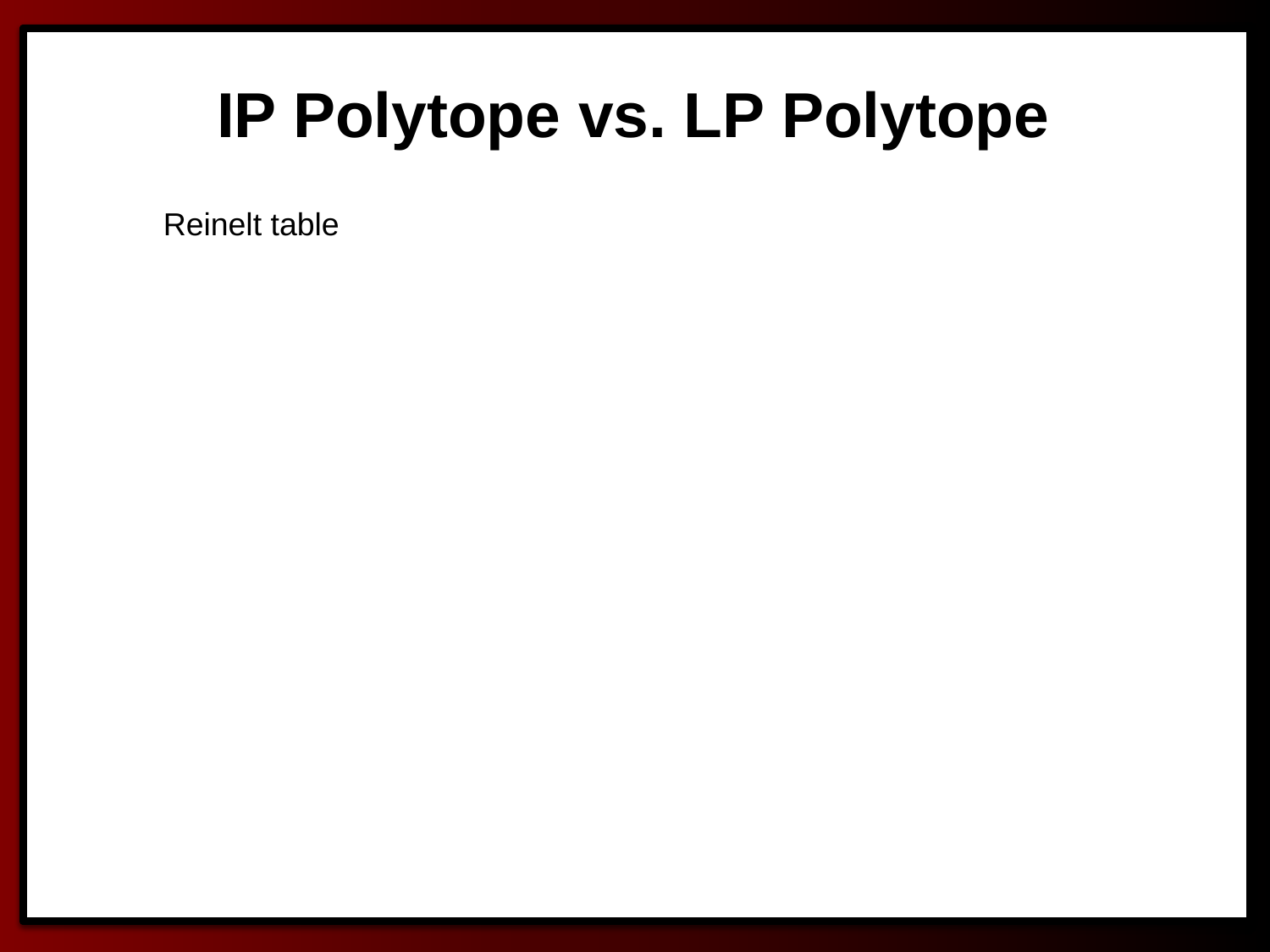

IP Polytope vs. LP Polytope
Reinelt table